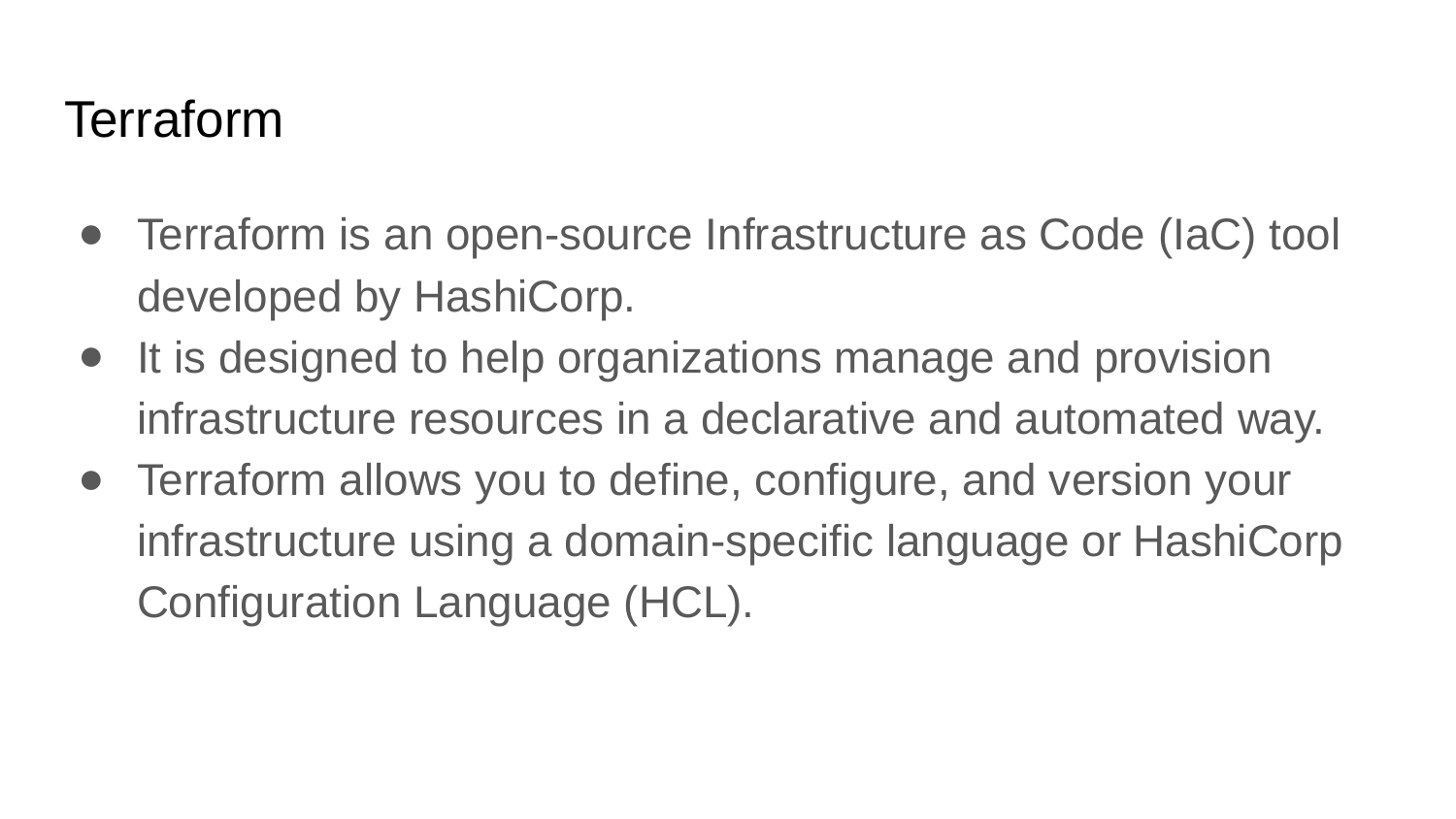

# Terraform
Terraform is an open-source Infrastructure as Code (IaC) tool developed by HashiCorp.
It is designed to help organizations manage and provision infrastructure resources in a declarative and automated way.
Terraform allows you to define, configure, and version your infrastructure using a domain-specific language or HashiCorp Configuration Language (HCL).